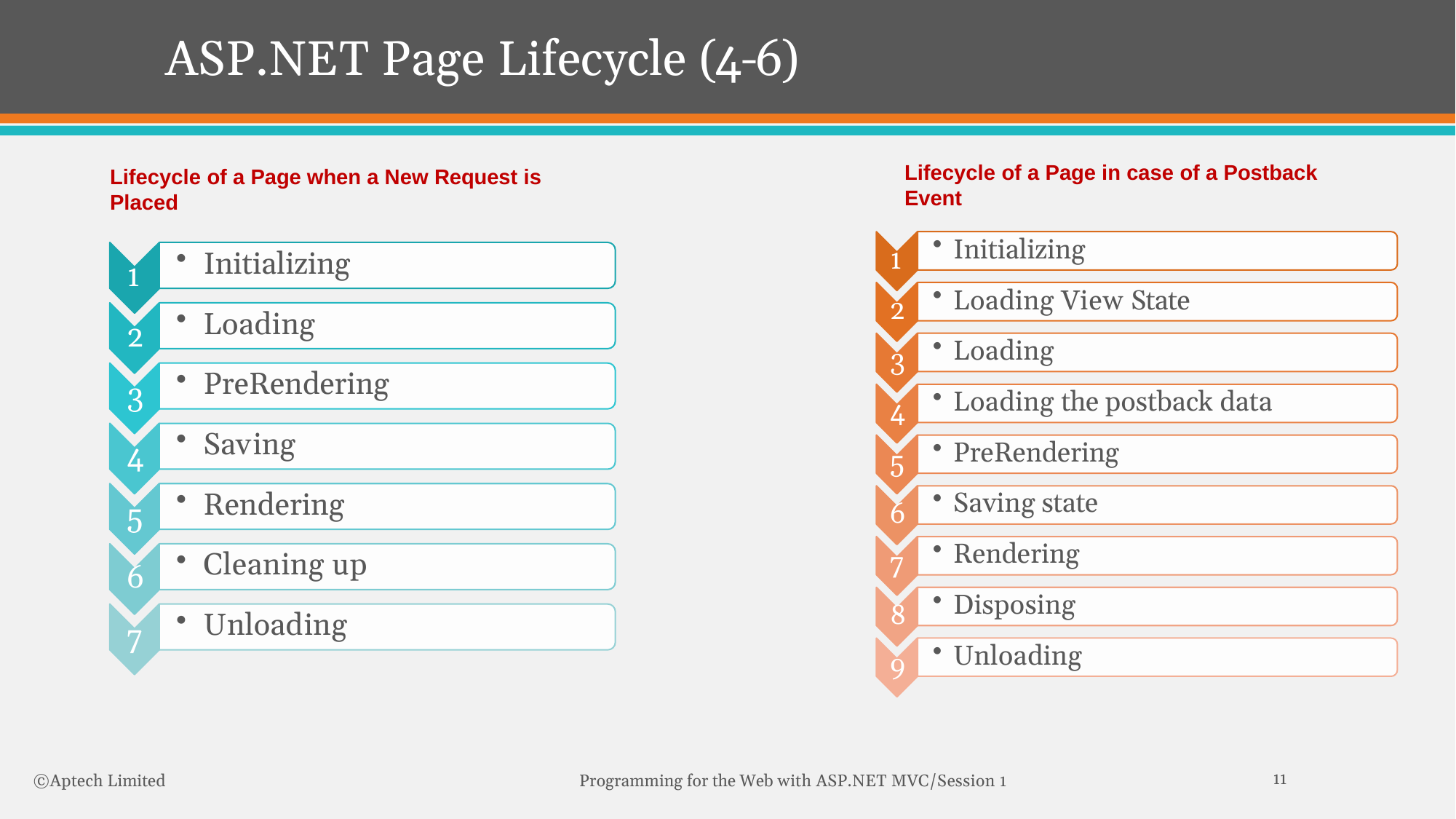

# ASP.NET Page Lifecycle (4-6)
Lifecycle of a Page in case of a Postback Event
Lifecycle of a Page when a New Request is Placed
1
2
3
4
5
6
7
8
9
Initializing

Initializing
1
2
3
4
5
6
7
Loading View State

Loading
Loading

PreRendering
Loading the postback data

Saving
PreRendering

Rendering
Saving state

Rendering

Cleaning up
Disposing

Unloading
Unloading

11
© Aptech Limited
Programming for the Web with ASP.NET MVC/Session 1